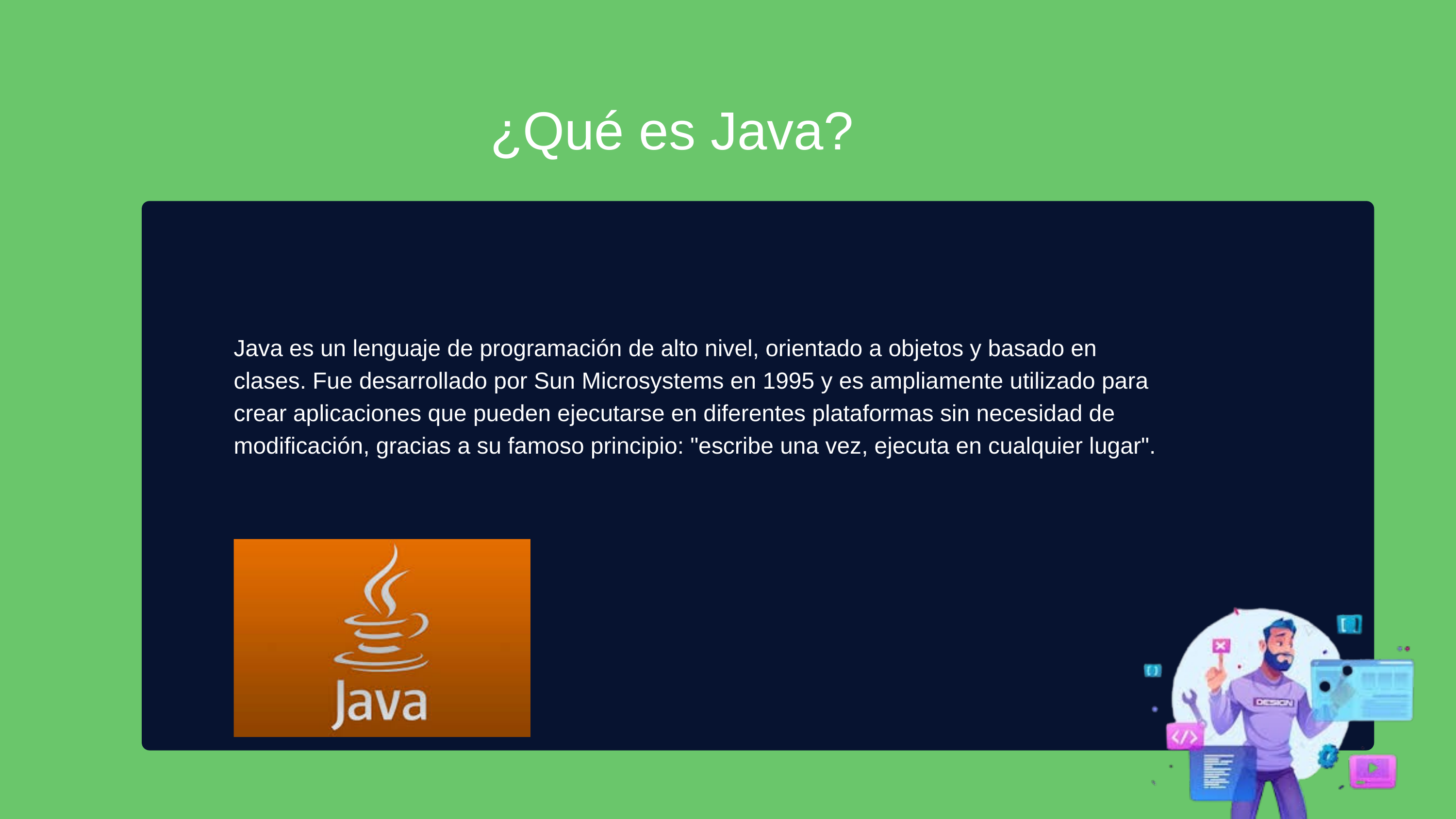

¿Qué es Java?

Java es un lenguaje de programación de alto nivel, orientado a objetos y basado en clases. Fue desarrollado por Sun Microsystems en 1995 y es ampliamente utilizado para crear aplicaciones que pueden ejecutarse en diferentes plataformas sin necesidad de modificación, gracias a su famoso principio: "escribe una vez, ejecuta en cualquier lugar".